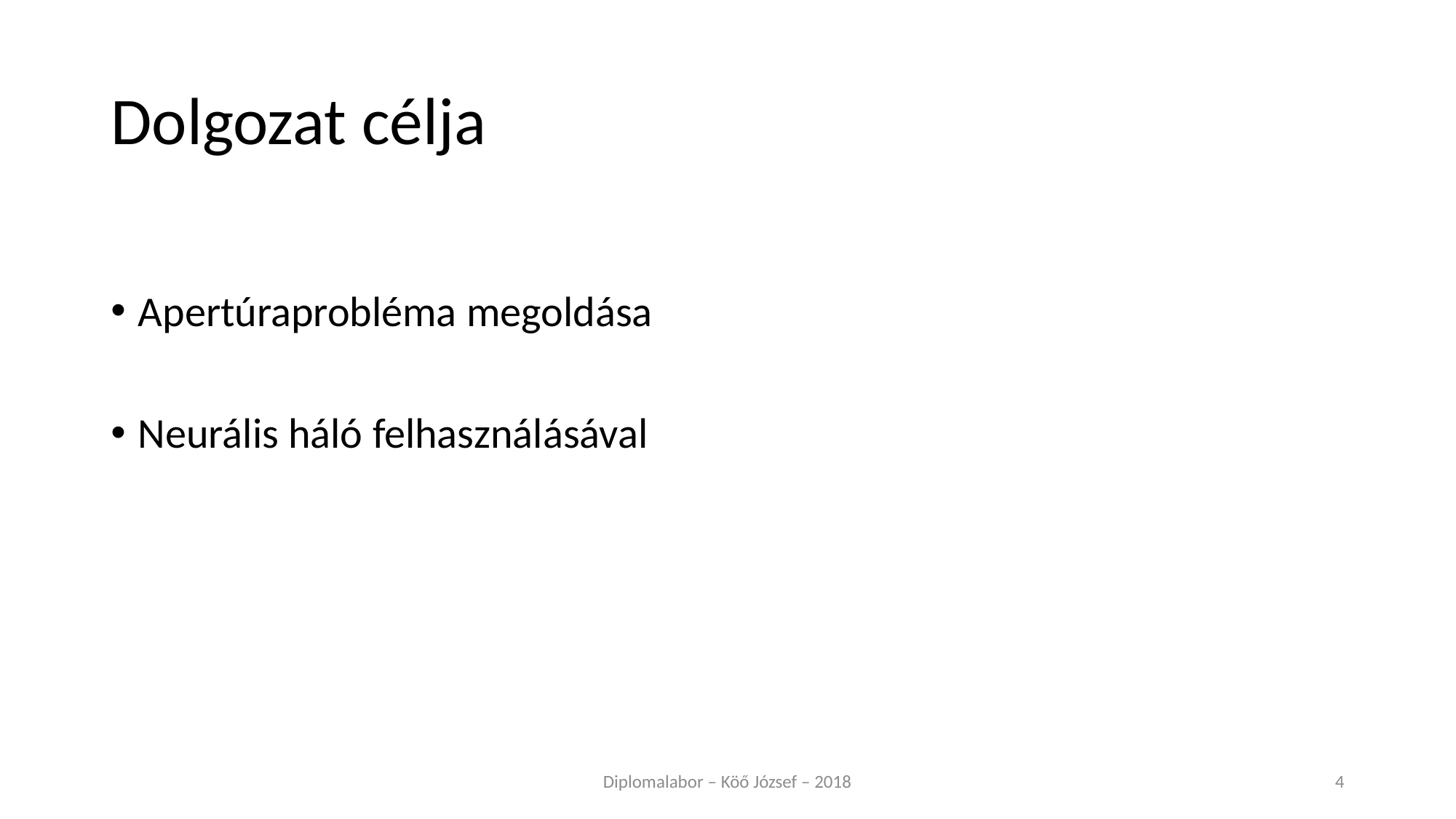

# Dolgozat célja

Apertúraprobléma megoldása

Neurális háló felhasználásával
Diplomalabor – Köő József – 2018
4